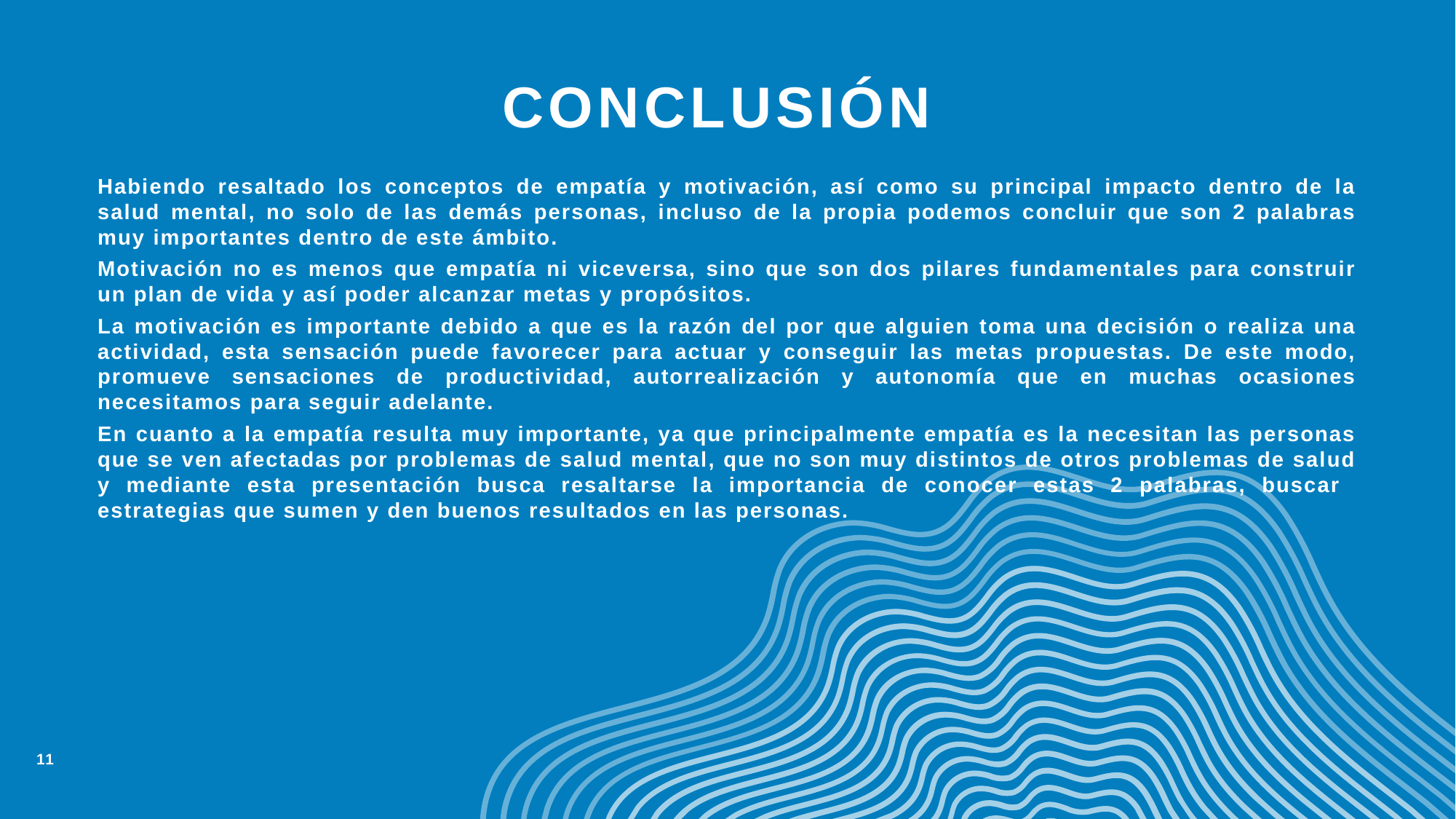

# CONCLUSIÓN
Habiendo resaltado los conceptos de empatía y motivación, así como su principal impacto dentro de la salud mental, no solo de las demás personas, incluso de la propia podemos concluir que son 2 palabras muy importantes dentro de este ámbito.
Motivación no es menos que empatía ni viceversa, sino que son dos pilares fundamentales para construir un plan de vida y así poder alcanzar metas y propósitos.
La motivación es importante debido a que es la razón del por que alguien toma una decisión o realiza una actividad, esta sensación puede favorecer para actuar y conseguir las metas propuestas. De este modo, promueve sensaciones de productividad, autorrealización y autonomía que en muchas ocasiones necesitamos para seguir adelante.
En cuanto a la empatía resulta muy importante, ya que principalmente empatía es la necesitan las personas que se ven afectadas por problemas de salud mental, que no son muy distintos de otros problemas de salud y mediante esta presentación busca resaltarse la importancia de conocer estas 2 palabras, buscar  estrategias que sumen y den buenos resultados en las personas.
11